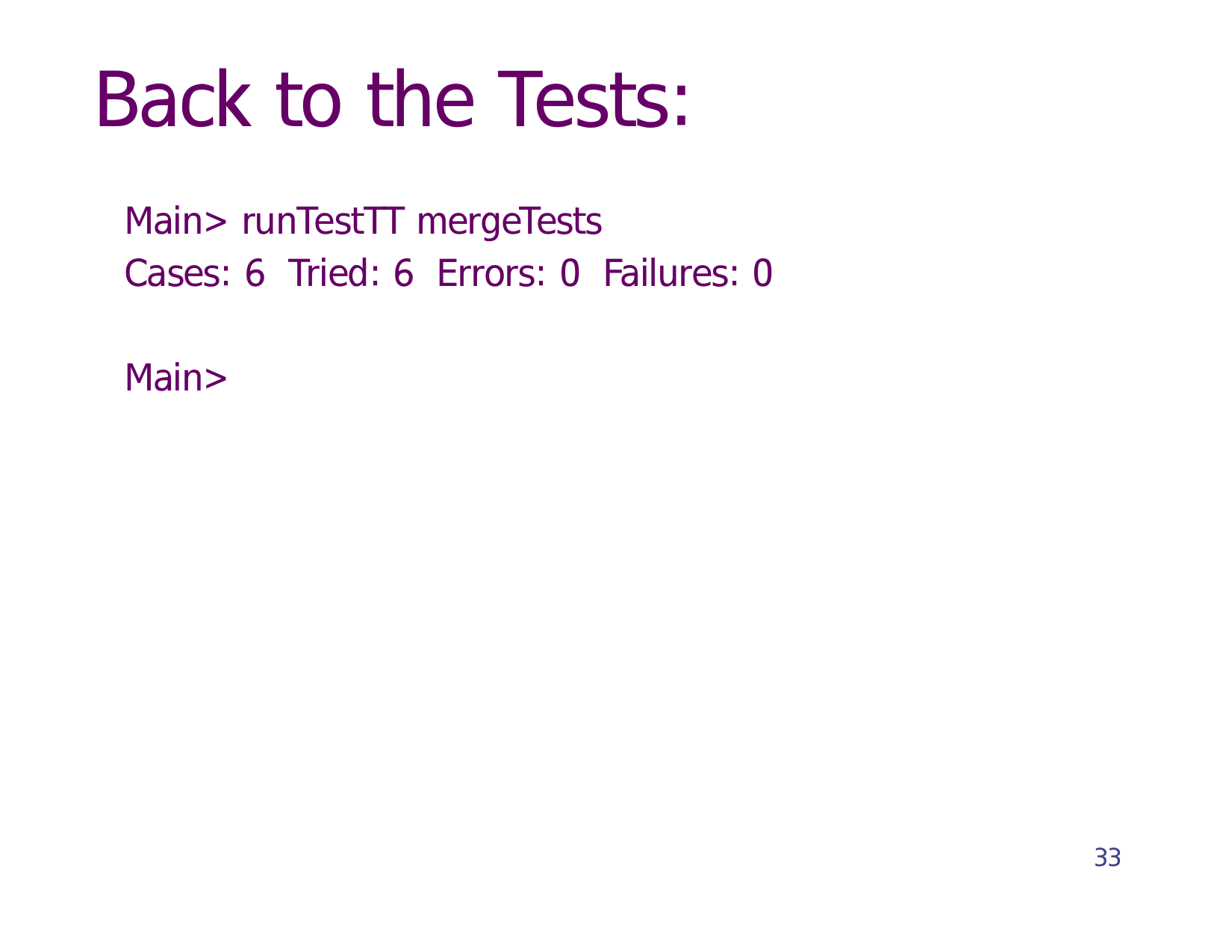

# Back to the Tests:
Main> runTestTT mergeTests
Cases: 6  Tried: 6  Errors: 0  Failures: 0

Main>
33